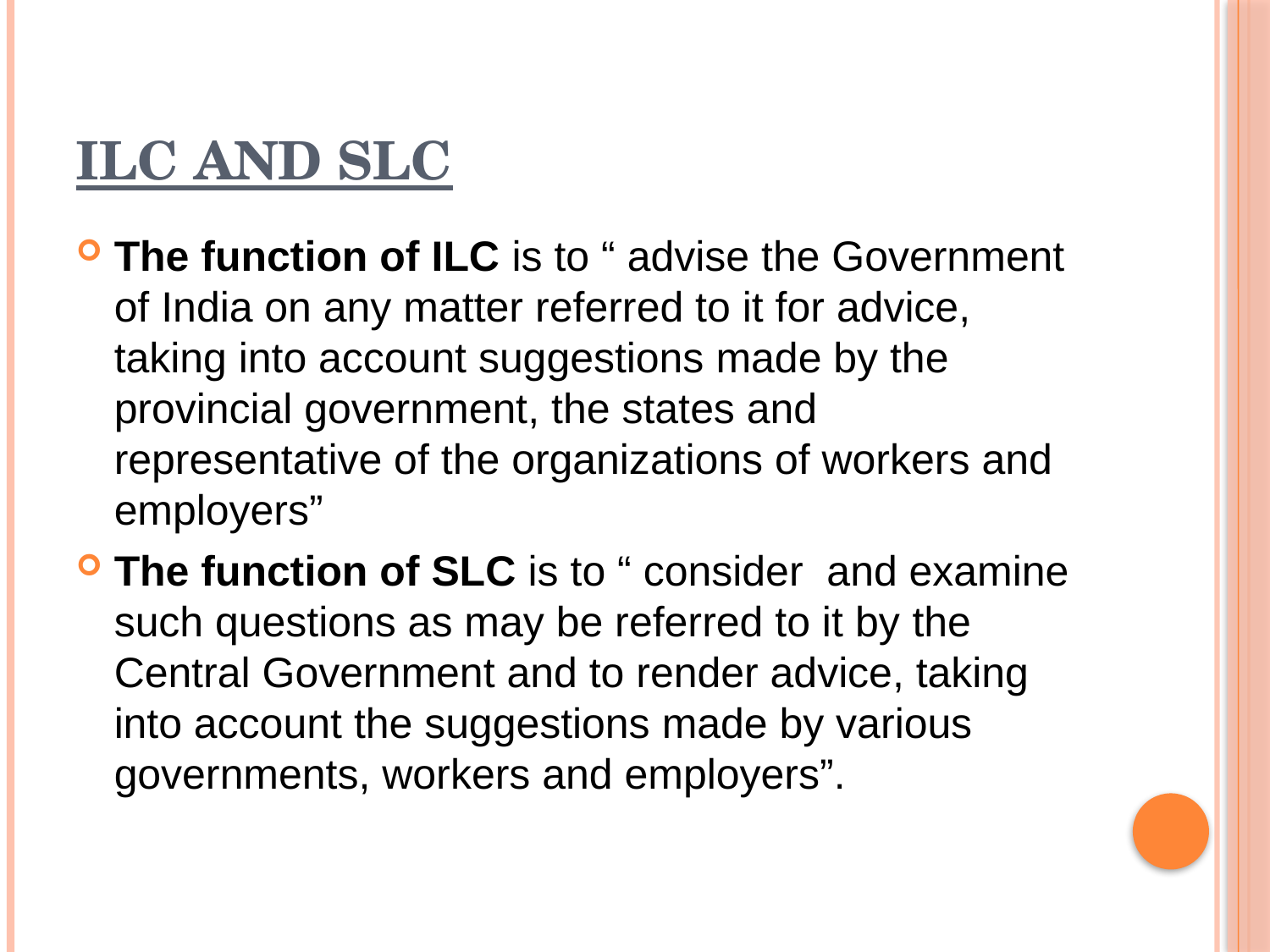

# ILC and SLC
The function of ILC is to “ advise the Government of India on any matter referred to it for advice, taking into account suggestions made by the provincial government, the states and representative of the organizations of workers and employers”
The function of SLC is to “ consider  and examine such questions as may be referred to it by the Central Government and to render advice, taking into account the suggestions made by various governments, workers and employers”.